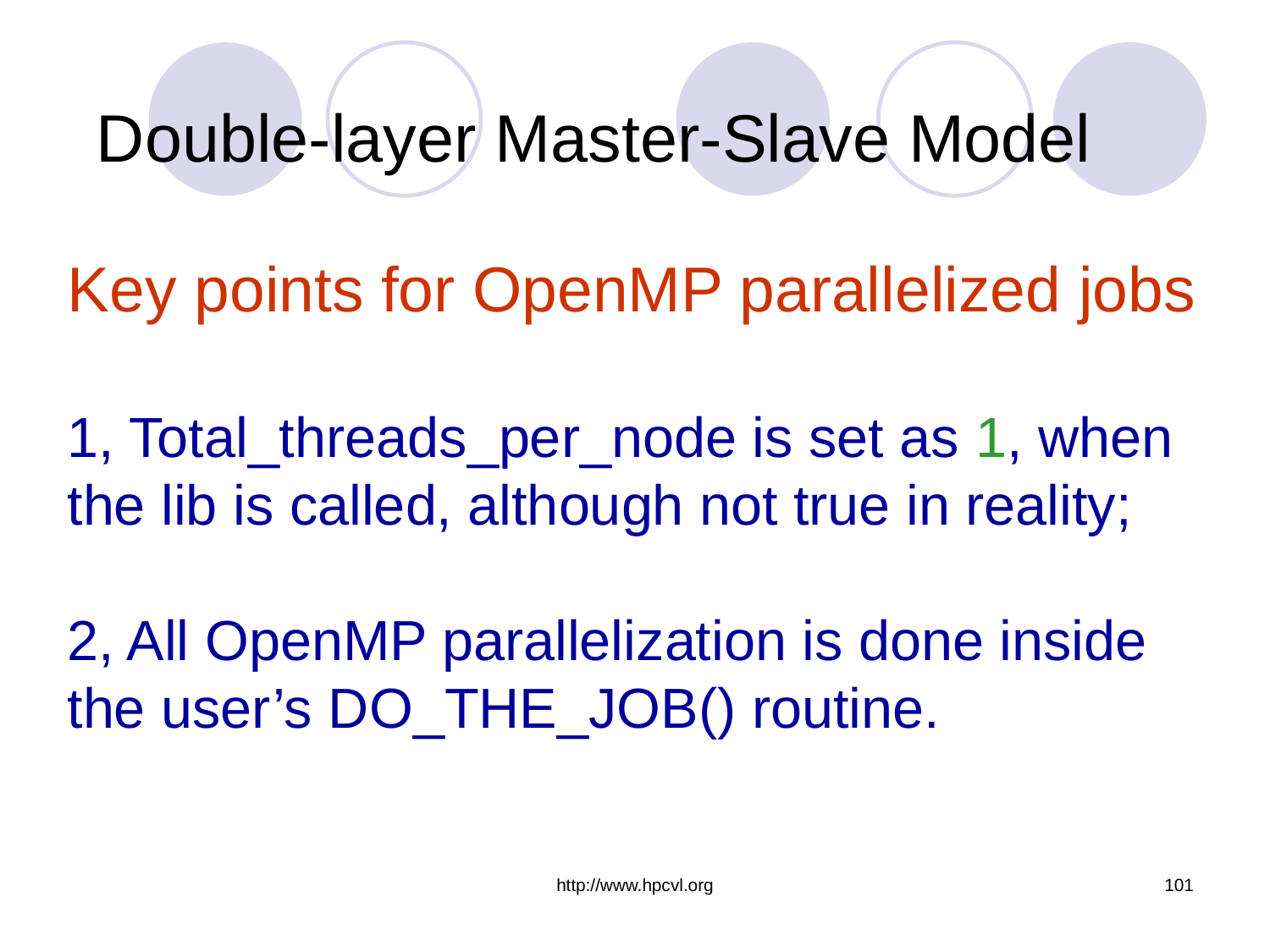

# Double-layer Master-Slave Model

Key points for OpenMP parallelized jobs

1, Total_threads_per_node is set as 1, when the lib is called, although not true in reality;

2, All OpenMP parallelization is done inside the user’s DO_THE_JOB() routine.
http://www.hpcvl.org
101